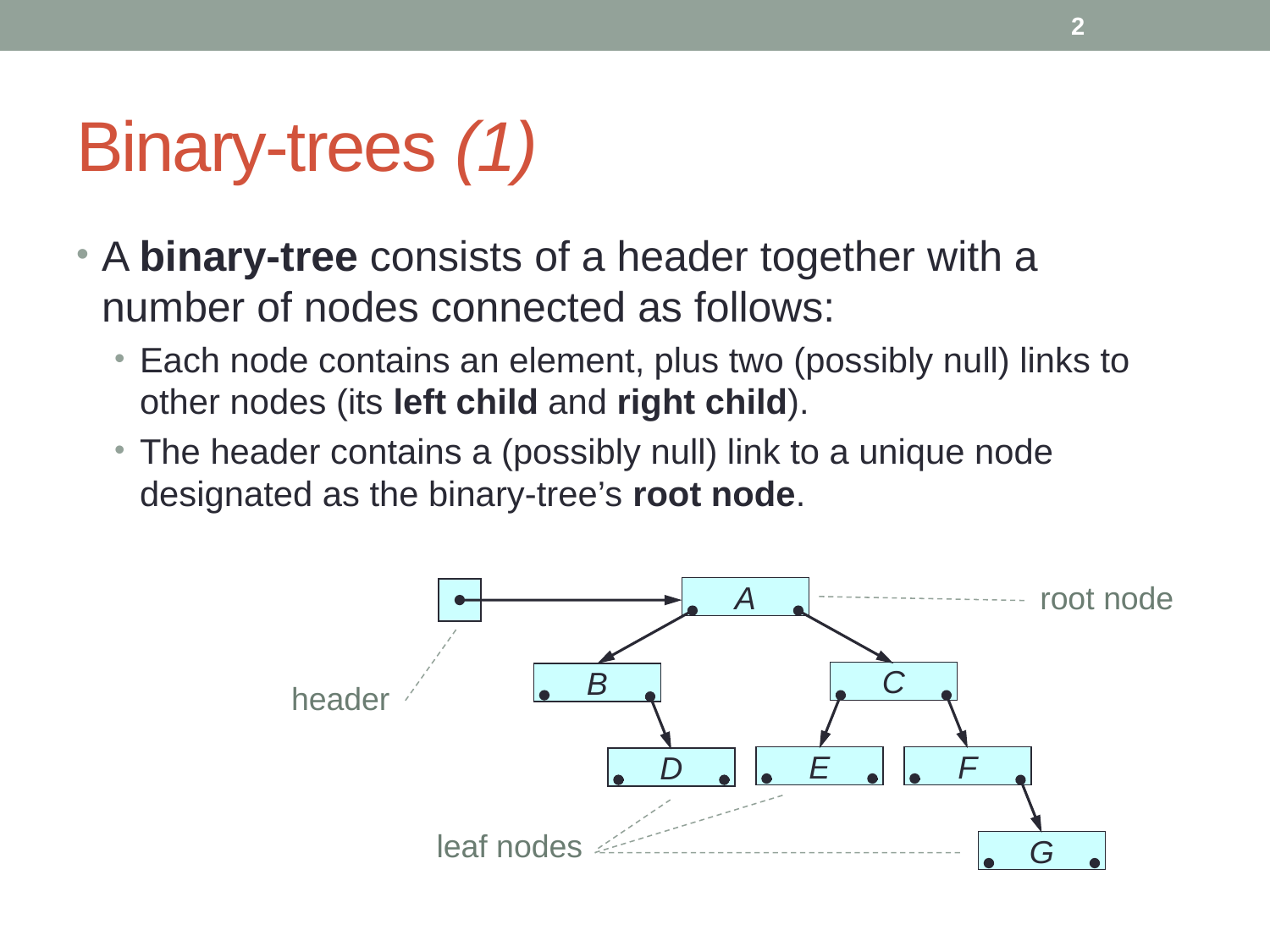

2
# Binary-trees (1)
A binary-tree consists of a header together with a number of nodes connected as follows:
Each node contains an element, plus two (possibly null) links to other nodes (its left child and right child).
The header contains a (possibly null) link to a unique node designated as the binary-tree’s root node.
A

C
B

E
F
D

G

root node
header

leaf nodes